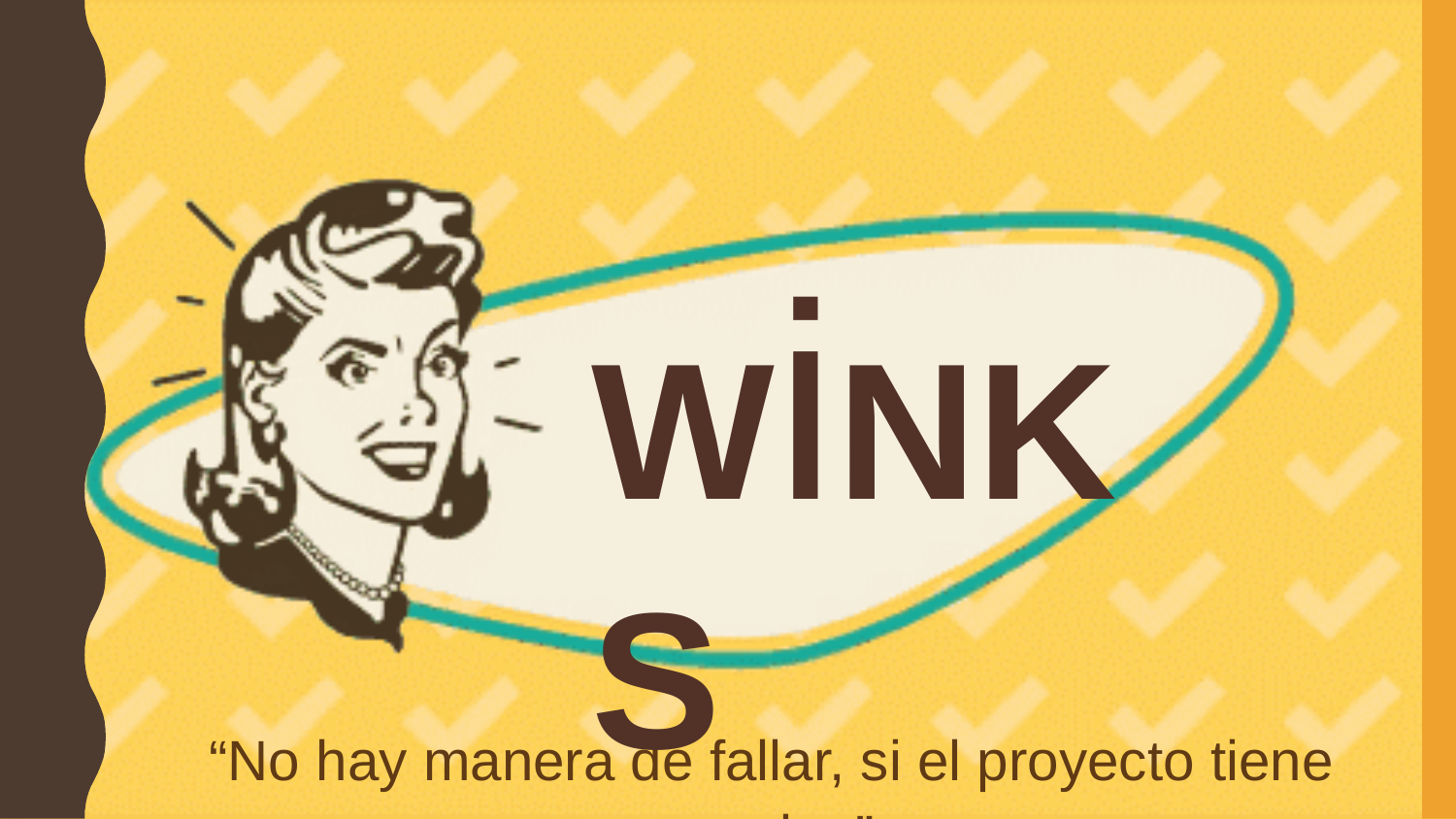

WiNKS
“No hay manera de fallar, si el proyecto tiene un plan”